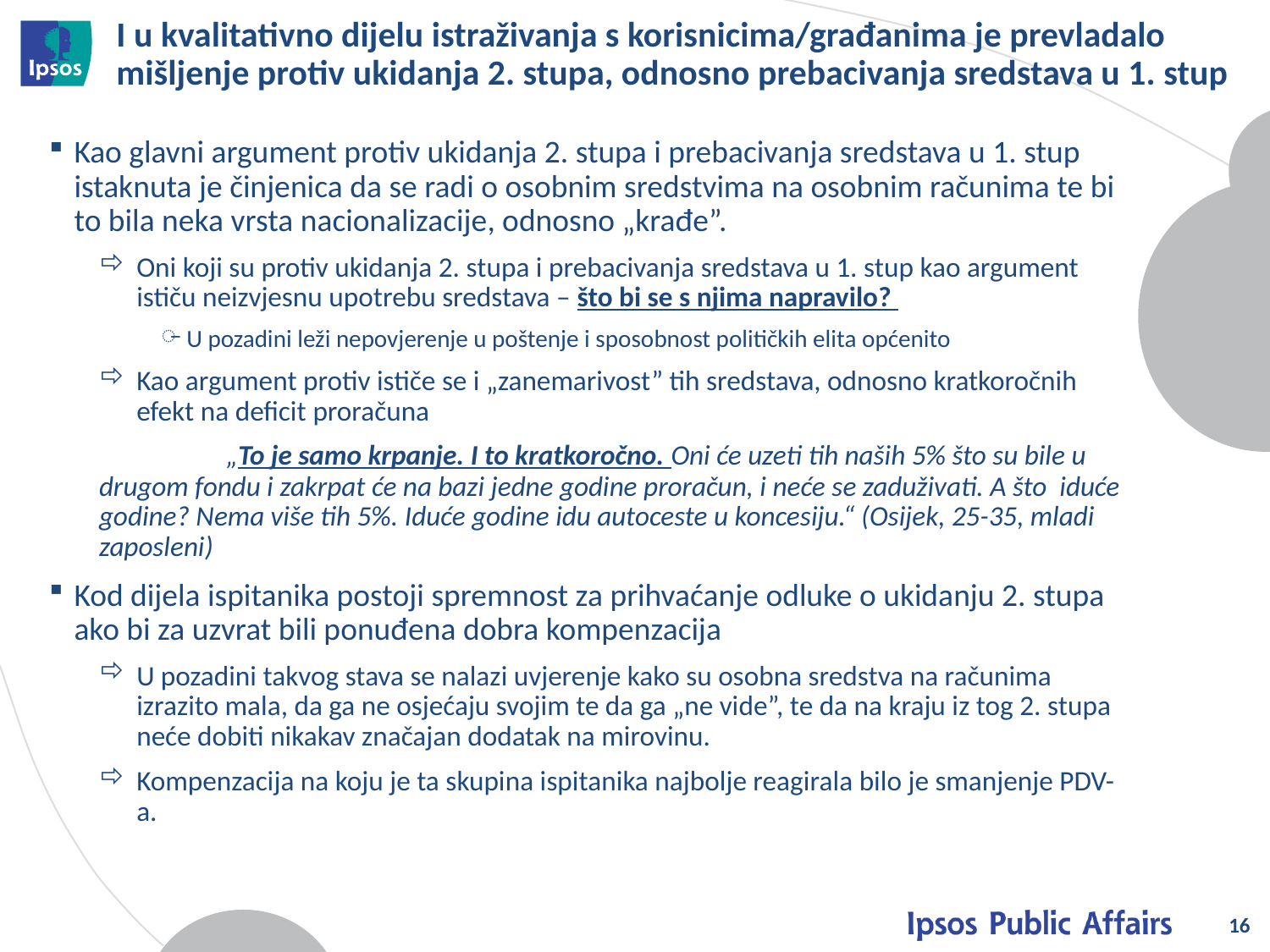

# I u kvalitativno dijelu istraživanja s korisnicima/građanima je prevladalo mišljenje protiv ukidanja 2. stupa, odnosno prebacivanja sredstava u 1. stup
Kao glavni argument protiv ukidanja 2. stupa i prebacivanja sredstava u 1. stup istaknuta je činjenica da se radi o osobnim sredstvima na osobnim računima te bi to bila neka vrsta nacionalizacije, odnosno „krađe”.
Oni koji su protiv ukidanja 2. stupa i prebacivanja sredstava u 1. stup kao argument ističu neizvjesnu upotrebu sredstava – što bi se s njima napravilo?
U pozadini leži nepovjerenje u poštenje i sposobnost političkih elita općenito
Kao argument protiv ističe se i „zanemarivost” tih sredstava, odnosno kratkoročnih efekt na deficit proračuna
	„To je samo krpanje. I to kratkoročno. Oni će uzeti tih naših 5% što su bile u drugom fondu i zakrpat će na bazi jedne godine proračun, i neće se zaduživati. A što  iduće godine? Nema više tih 5%. Iduće godine idu autoceste u koncesiju.“ (Osijek, 25-35, mladi zaposleni)
Kod dijela ispitanika postoji spremnost za prihvaćanje odluke o ukidanju 2. stupa ako bi za uzvrat bili ponuđena dobra kompenzacija
U pozadini takvog stava se nalazi uvjerenje kako su osobna sredstva na računima izrazito mala, da ga ne osjećaju svojim te da ga „ne vide”, te da na kraju iz tog 2. stupa neće dobiti nikakav značajan dodatak na mirovinu.
Kompenzacija na koju je ta skupina ispitanika najbolje reagirala bilo je smanjenje PDV-a.

16